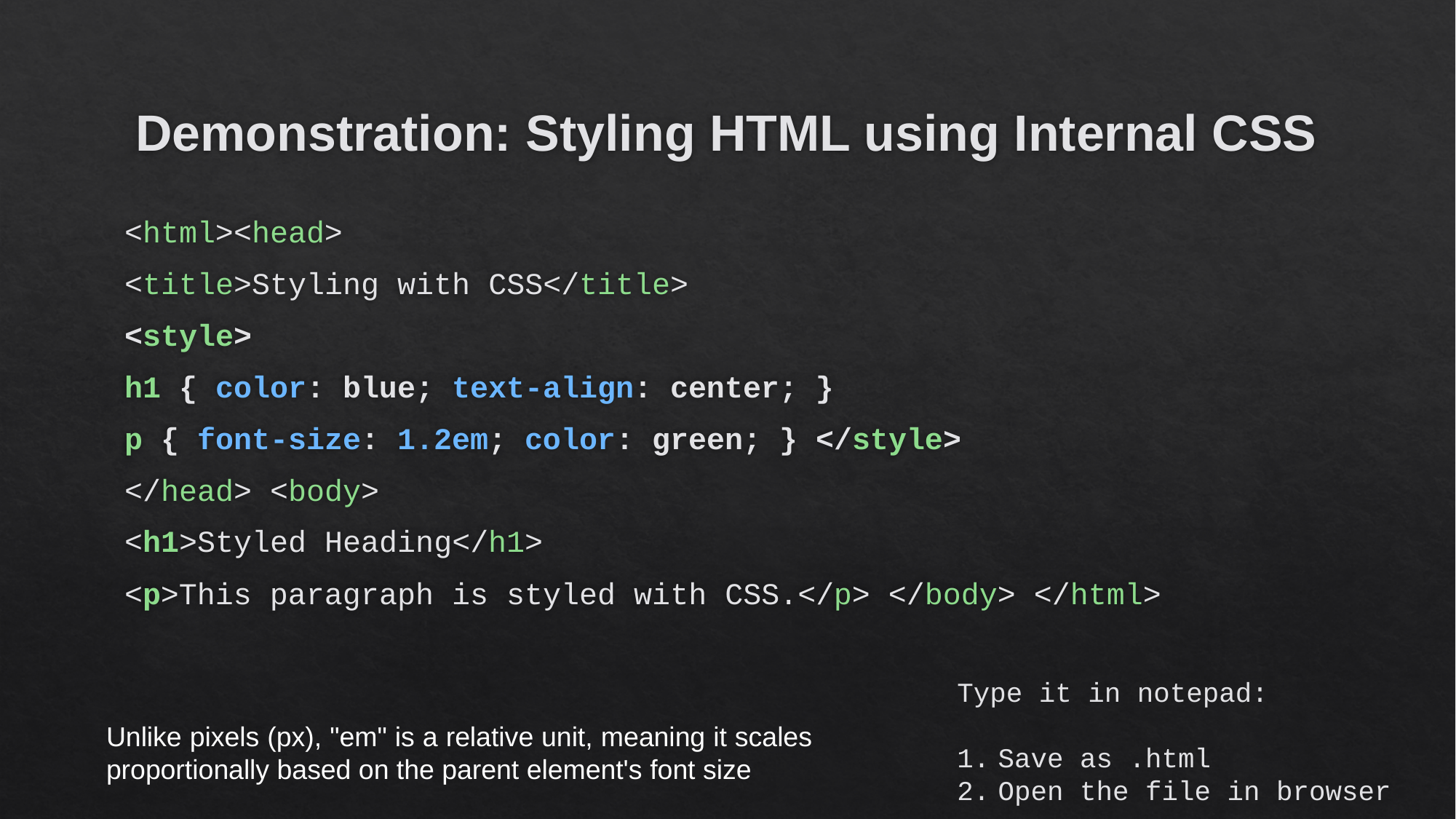

# Demonstration: Styling HTML using Internal CSS
<html>	<head>
<title>Styling with CSS</title>
<style>
h1 { color: blue; text-align: center; }
p { font-size: 1.2em; color: green; } </style>
</head> <body>
<h1>Styled Heading</h1>
<p>This paragraph is styled with CSS.</p> </body> </html>
Type it in notepad:

Save as .html
Open the file in browser
Unlike pixels (px), "em" is a relative unit, meaning it scales proportionally based on the parent element's font size